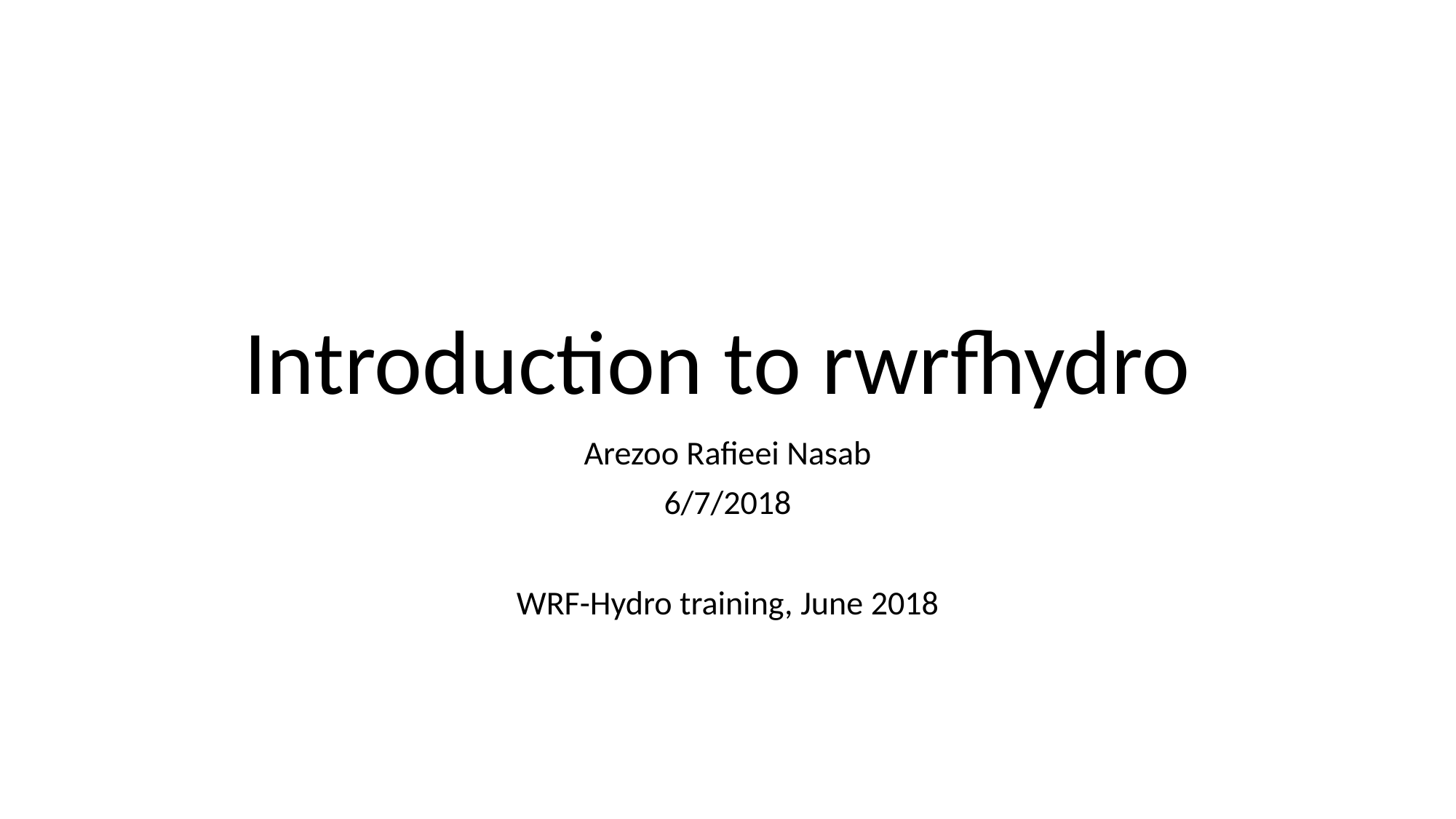

# Introduction to rwrfhydro
Arezoo Rafieei Nasab
6/7/2018

WRF-Hydro training, June 2018